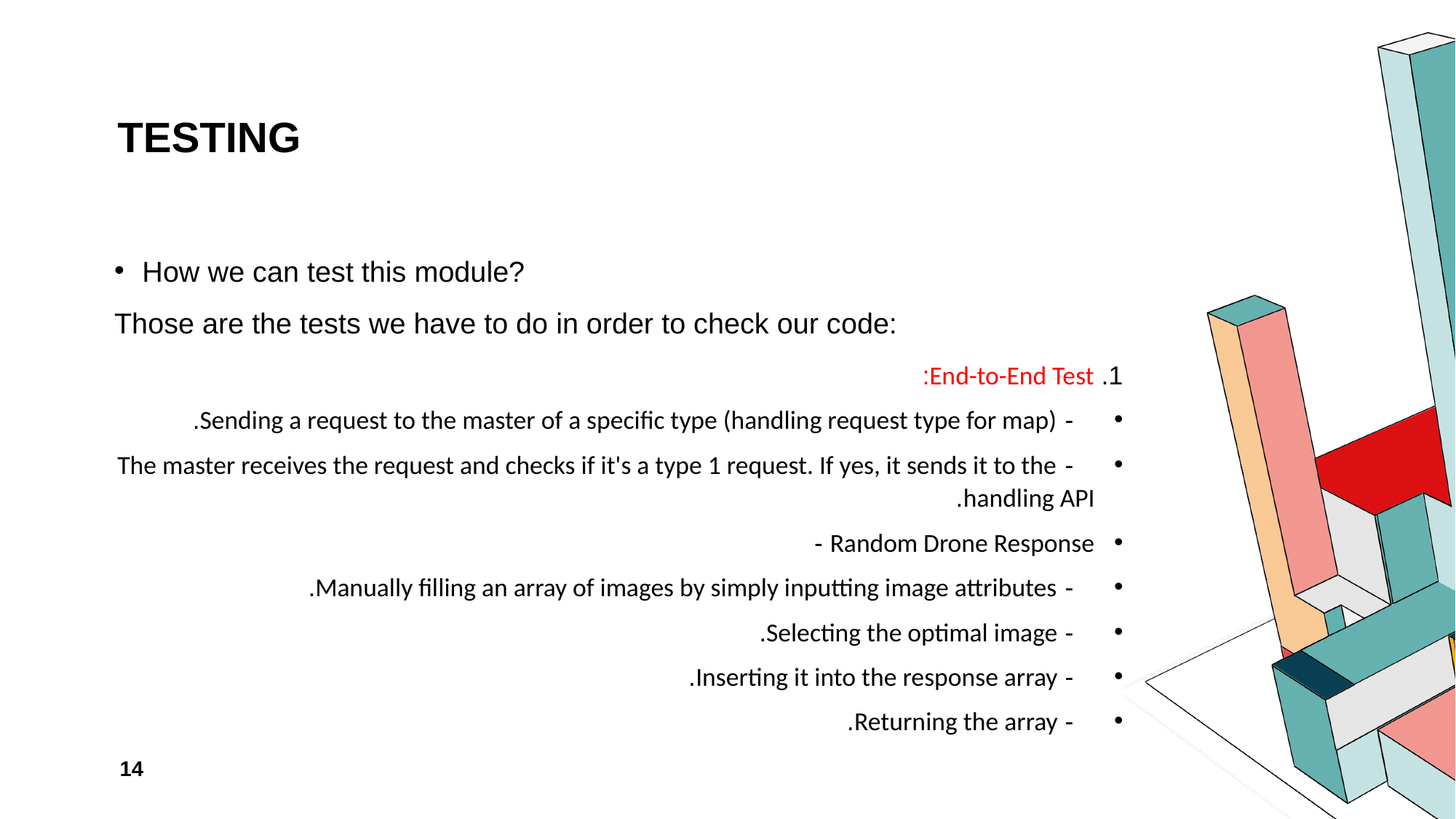

# Testing
How we can test this module?
Those are the tests we have to do in order to check our code:
1. End-to-End Test:
   - Sending a request to the master of a specific type (handling request type for map).
   - The master receives the request and checks if it's a type 1 request. If yes, it sends it to the handling API.
Random Drone Response -
   - Manually filling an array of images by simply inputting image attributes.
   - Selecting the optimal image.
   - Inserting it into the response array.
   - Returning the array.

14